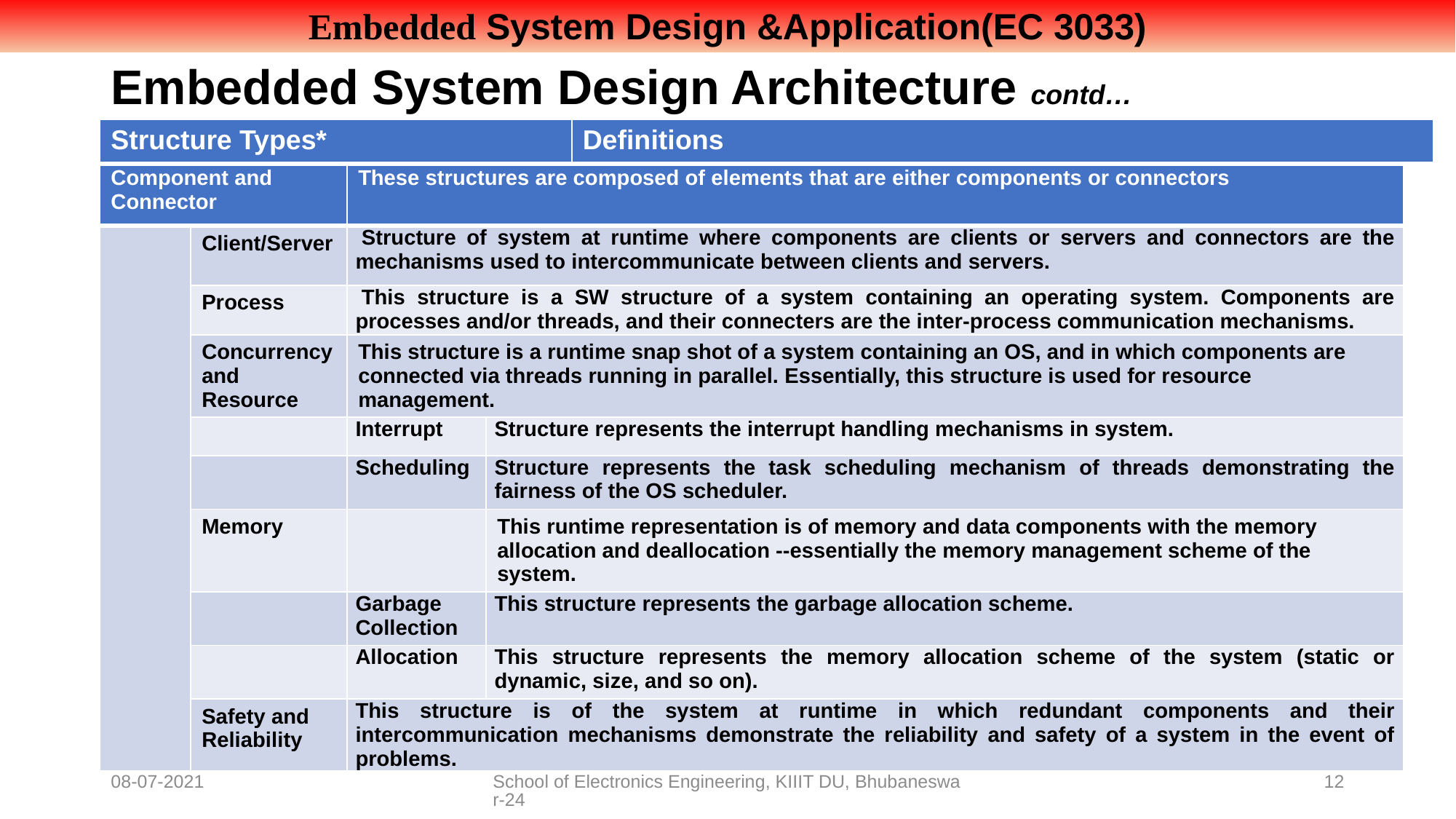

# Embedded System Design Architecture contd…
| Structure Types\* | Definitions |
| --- | --- |
| Component and Connector |  | These structures are composed of elements that are either components or connectors | These structures are composed of elements that are either components or connectors |
| --- | --- | --- | --- |
|  | Client/Server | Structure of system at runtime where components are clients or servers and connectors are the mechanisms used to intercommunicate between clients and servers. | Structure of system at runtime where components are clients or servers and connectors are the mechanisms used to intercommunicate between clients and servers. |
|  | Process | This structure is a SW structure of a system containing an operating system. Components are processes and/or threads, and their connecters are the inter-process communication mechanisms. | This structure is a SW structure of a system containing an operating system. Components are processes and/or threads, and their connecters are the inter-process communication mechanisms. |
|  | Concurrency and Resource | This structure is a runtime snap shot of a system containing an OS, and in which components are connected via threads running in parallel. Essentially, this structure is used for resource management. | This structure is a runtime snap shot of a system containing an OS, and in which components are connected via threads running in parallel. Essentially, this structure is used for resource management. |
|  |  | Interrupt | Structure represents the interrupt handling mechanisms in system. |
|  |  | Scheduling | Structure represents the task scheduling mechanism of threads demonstrating the fairness of the OS scheduler. |
|  | Memory |  | This runtime representation is of memory and data components with the memory allocation and deallocation --essentially the memory management scheme of the system. |
|  |  | Garbage Collection | This structure represents the garbage allocation scheme. |
|  |  | Allocation | This structure represents the memory allocation scheme of the system (static or dynamic, size, and so on). |
|  | Safety and Reliability | This structure is of the system at runtime in which redundant components and their intercommunication mechanisms demonstrate the reliability and safety of a system in the event of problems. | This structure is of the system at runtime in which redundant components and their intercommunication mechanisms demonstrate the reliability and safety of a system in the event of problems. |
08-07-2021
School of Electronics Engineering, KIIIT DU, Bhubaneswar-24
12